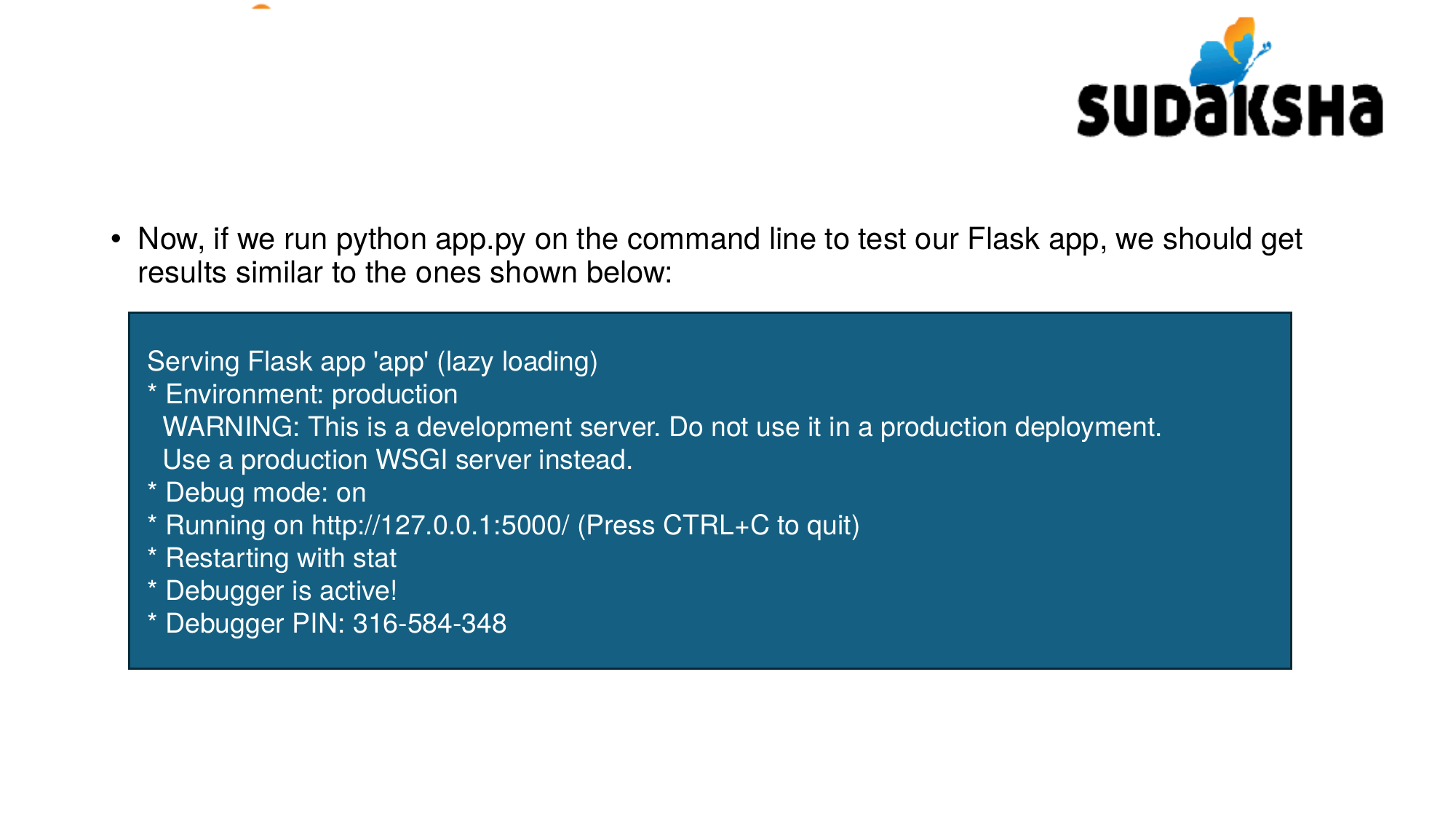

Now, if we run python app.py on the command line to test our Flask app, we should get results similar to the ones shown below:
 Serving Flask app 'app' (lazy loading)
 * Environment: production
   WARNING: This is a development server. Do not use it in a production deployment.
   Use a production WSGI server instead.
 * Debug mode: on
 * Running on http://127.0.0.1:5000/ (Press CTRL+C to quit)
 * Restarting with stat
 * Debugger is active!
 * Debugger PIN: 316-584-348